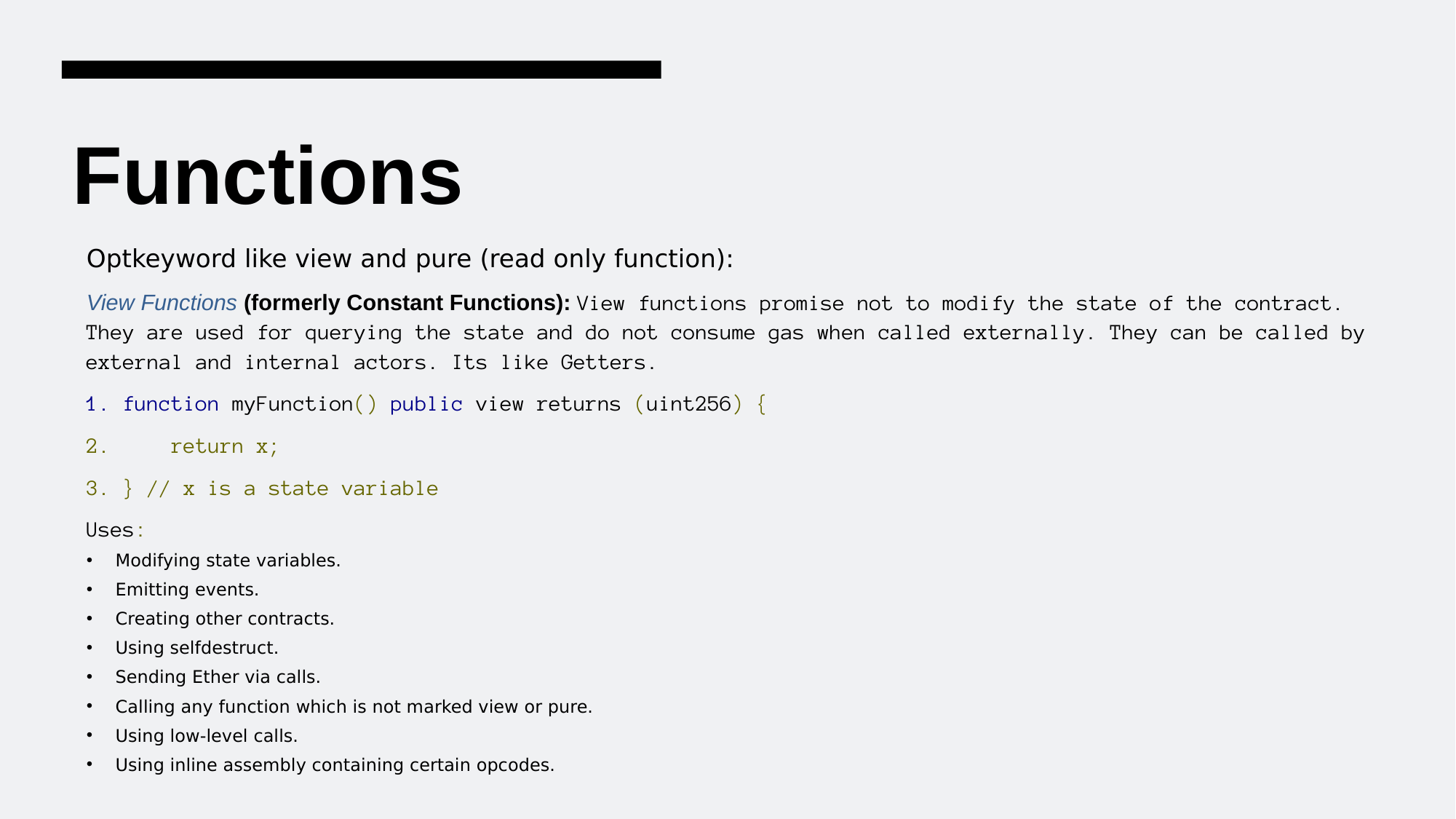

# Functions
Optkeyword like view and pure (read only function):
View Functions (formerly Constant Functions): View functions promise not to modify the state of the contract. They are used for querying the state and do not consume gas when called externally. They can be called by external and internal actors. Its like Getters.
function myFunction() public view returns (uint256) {
    return x;
} // x is a state variable
Uses:
Modifying state variables.
Emitting events.
Creating other contracts.
Using selfdestruct.
Sending Ether via calls.
Calling any function which is not marked view or pure.
Using low-level calls.
Using inline assembly containing certain opcodes.